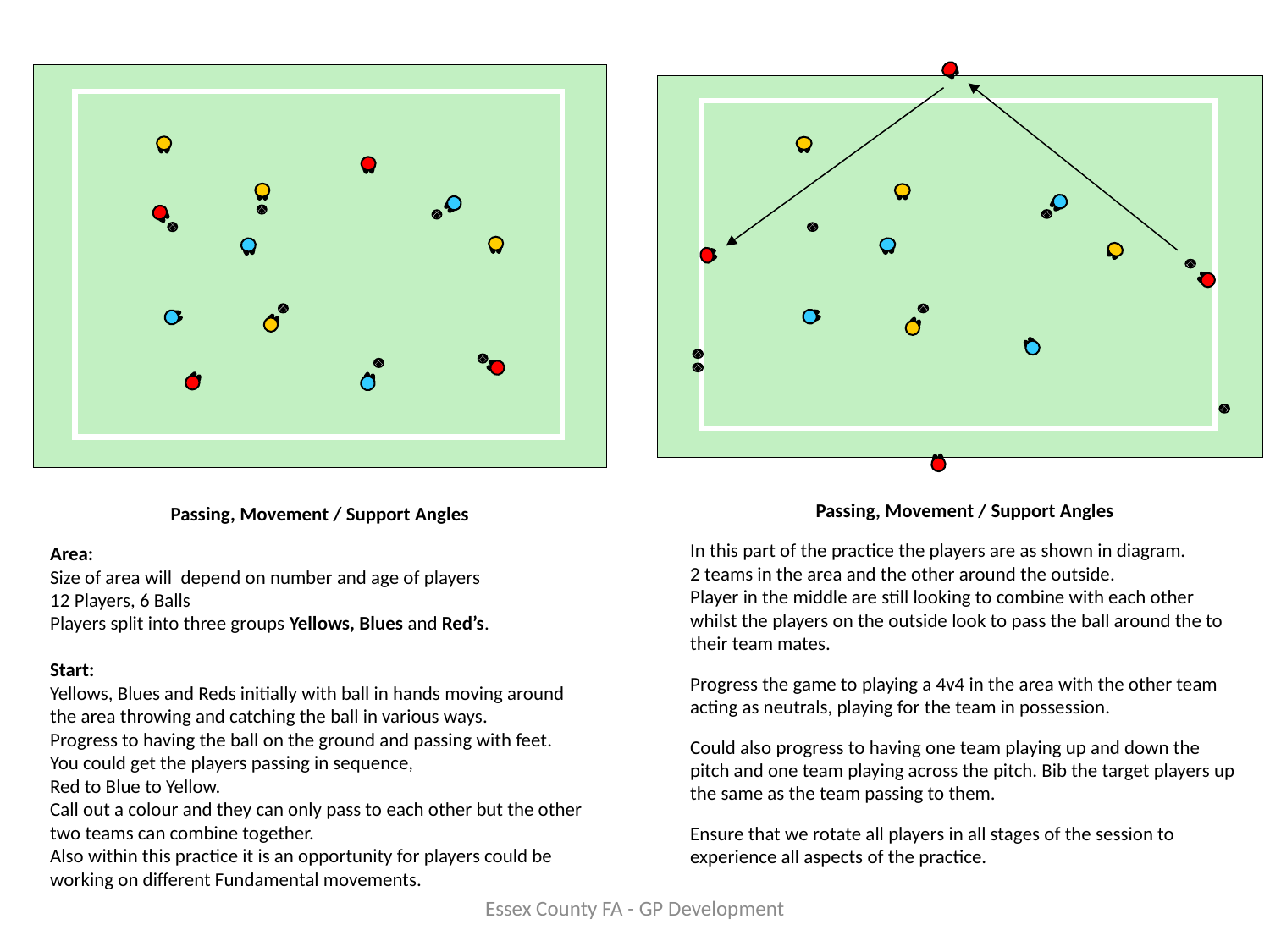

Passing, Movement / Support Angles

In this part of the practice the players are as shown in diagram.
2 teams in the area and the other around the outside.
Player in the middle are still looking to combine with each other whilst the players on the outside look to pass the ball around the to their team mates.

Progress the game to playing a 4v4 in the area with the other team acting as neutrals, playing for the team in possession.

Could also progress to having one team playing up and down the pitch and one team playing across the pitch. Bib the target players up the same as the team passing to them.

Ensure that we rotate all players in all stages of the session to experience all aspects of the practice.

Passing, Movement / Support Angles

Area:
Size of area will  depend on number and age of players
12 Players, 6 Balls
Players split into three groups Yellows, Blues and Red’s.

Start:
Yellows, Blues and Reds initially with ball in hands moving around the area throwing and catching the ball in various ways.
Progress to having the ball on the ground and passing with feet.
You could get the players passing in sequence,
Red to Blue to Yellow.
Call out a colour and they can only pass to each other but the other two teams can combine together.
Also within this practice it is an opportunity for players could be working on different Fundamental movements.

Essex County FA - GP Development